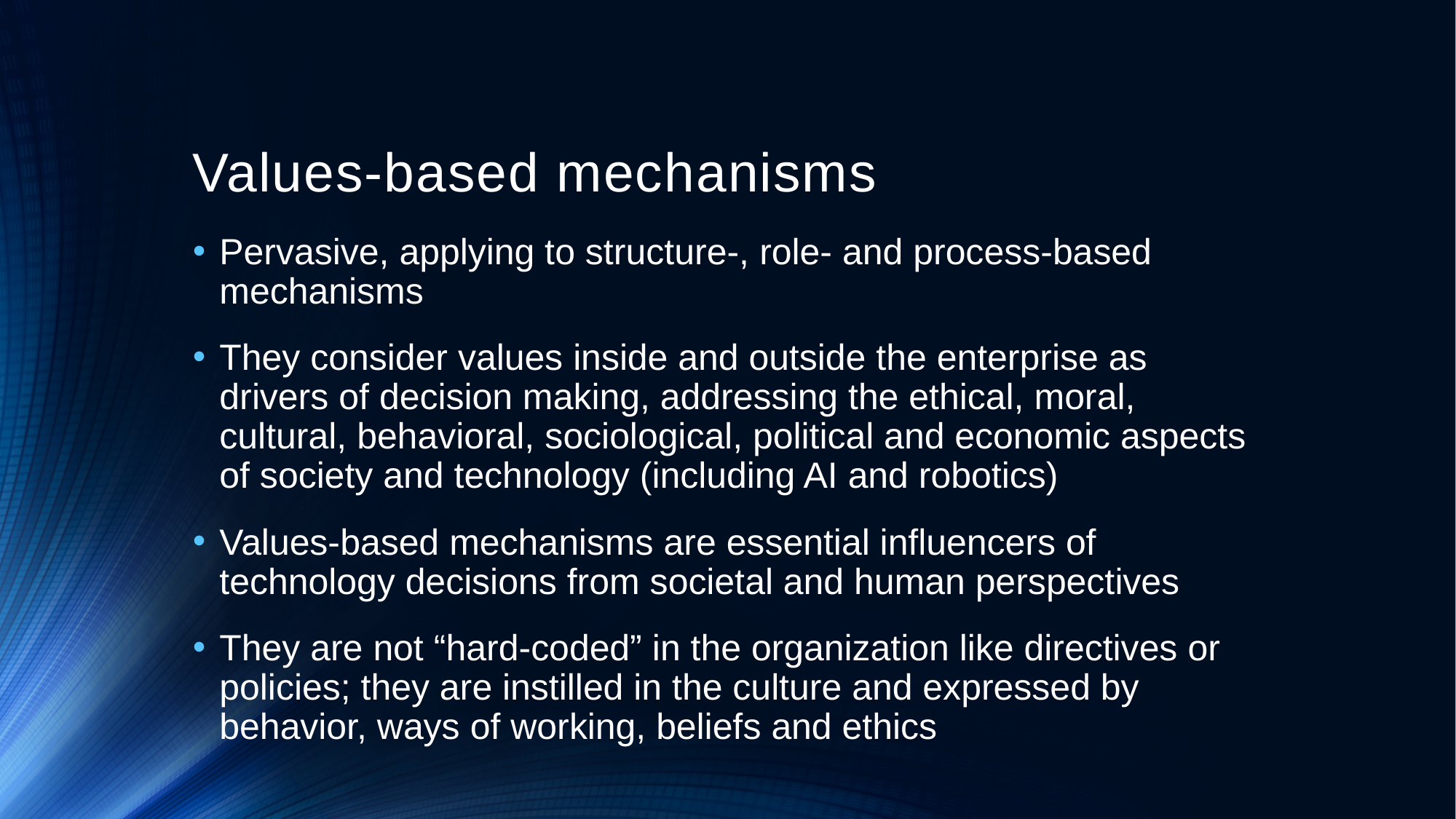

# Values-based mechanisms
Pervasive, applying to structure-, role- and process-based mechanisms
They consider values inside and outside the enterprise as drivers of decision making, addressing the ethical, moral, cultural, behavioral, sociological, political and economic aspects of society and technology (including AI and robotics)
Values-based mechanisms are essential influencers of technology decisions from societal and human perspectives
They are not “hard-coded” in the organization like directives or policies; they are instilled in the culture and expressed by behavior, ways of working, beliefs and ethics